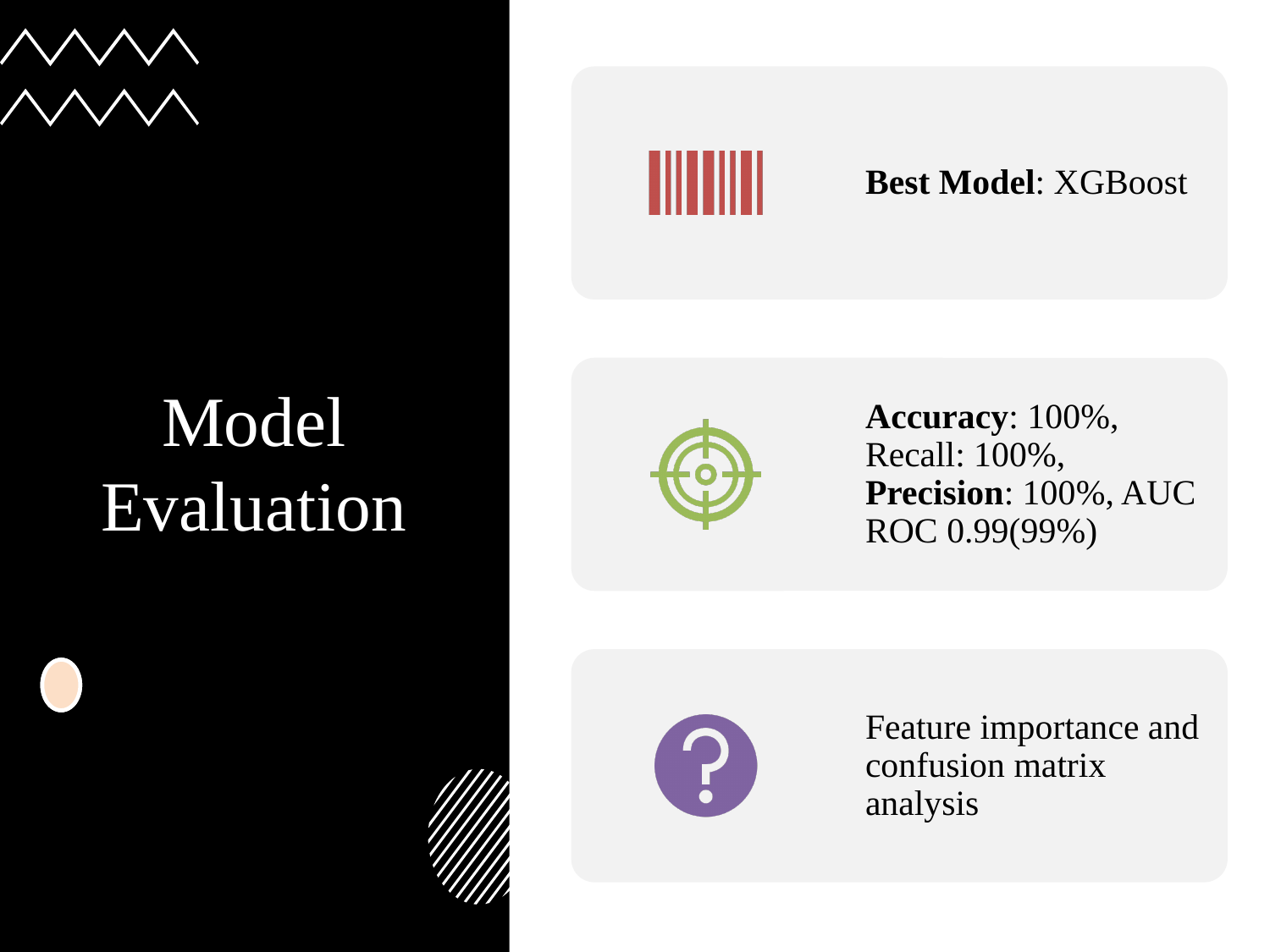

Best Model: XGBoost
Accuracy: 100%, Recall: 100%, Precision: 100%, AUC ROC 0.99(99%)
Feature importance and confusion matrix analysis
# Model Evaluation